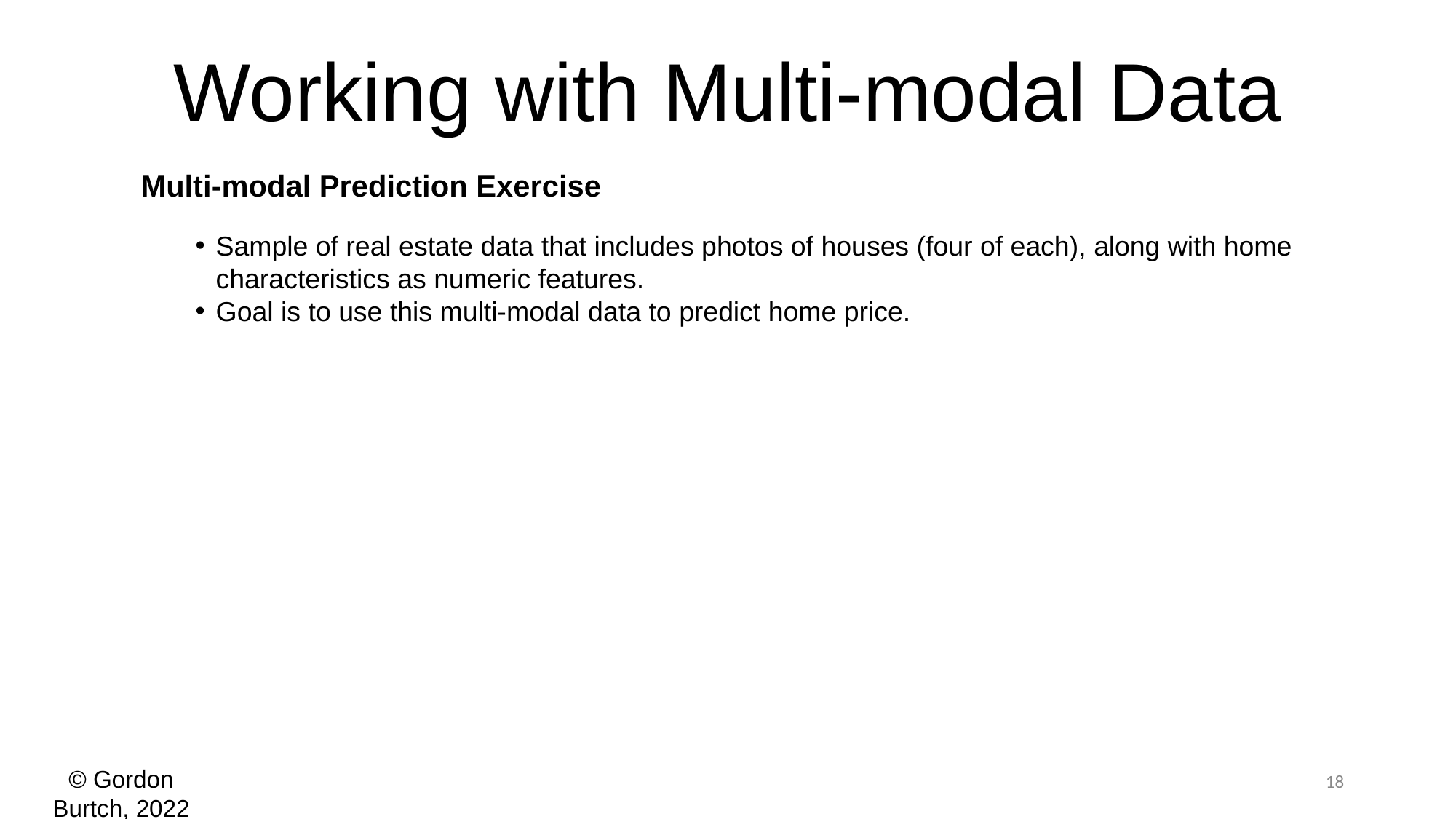

Working with Multi-modal Data
Multi-modal Prediction Exercise

Sample of real estate data that includes photos of houses (four of each), along with home characteristics as numeric features.
Goal is to use this multi-modal data to predict home price.

18